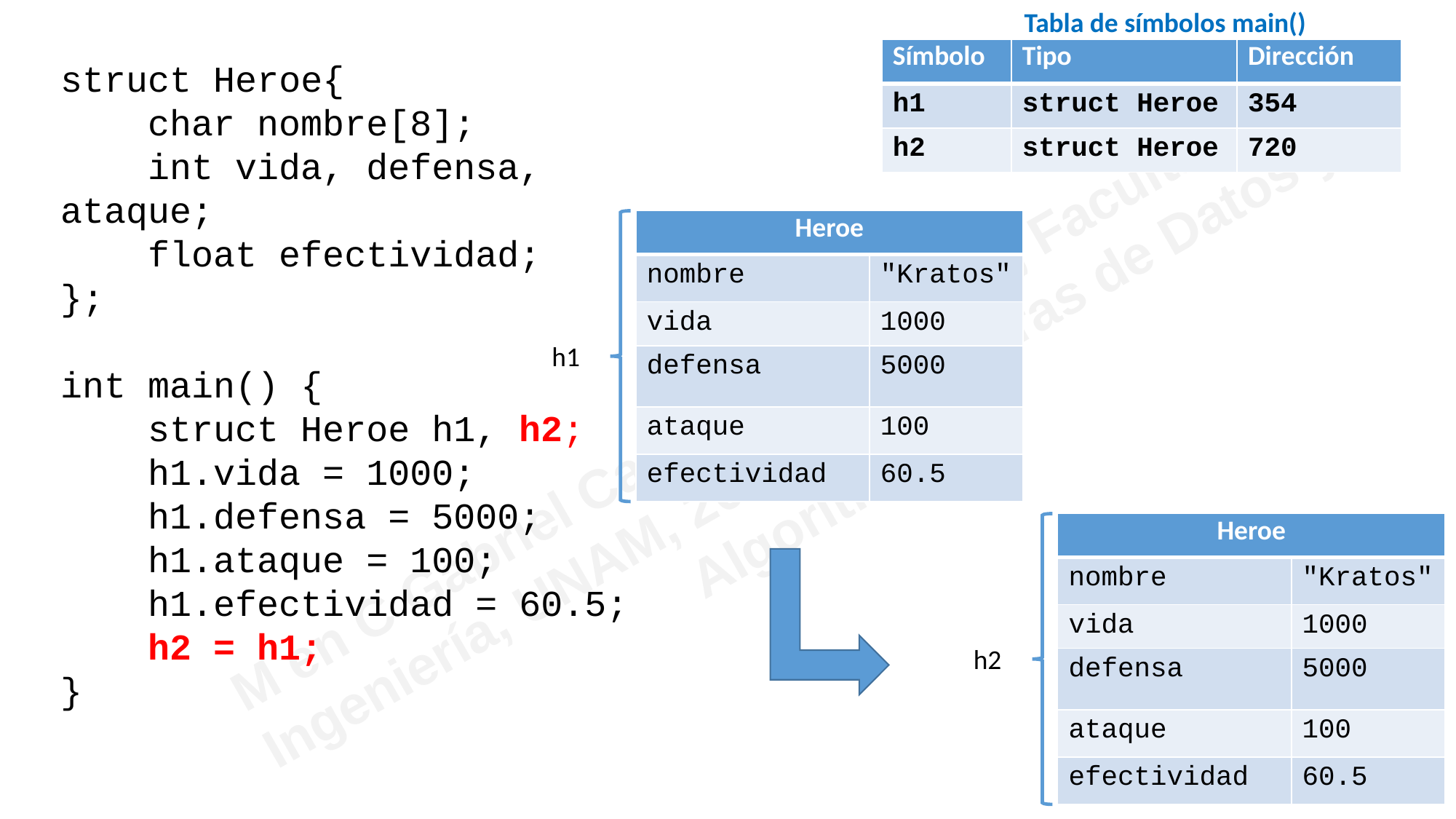

Tabla de símbolos main()
| Símbolo | Tipo | Dirección |
| --- | --- | --- |
| h1 | struct Heroe | 354 |
| h2 | struct Heroe | 720 |
struct Heroe{
    char nombre[8];
    int vida, defensa, ataque;
    float efectividad;
};

int main() {
    struct Heroe h1, h2;
    h1.vida = 1000;
    h1.defensa = 5000;
    h1.ataque = 100;
    h1.efectividad = 60.5;
    h2 = h1;
}

| Heroe |  |
| --- | --- |
| nombre | "Kratos" |
| vida | 1000 |
| defensa | 5000 |
| ataque | 100 |
| efectividad | 60.5 |
h1

| Heroe |  |
| --- | --- |
| nombre | "Kratos" |
| vida | 1000 |
| defensa | 5000 |
| ataque | 100 |
| efectividad | 60.5 |

h2